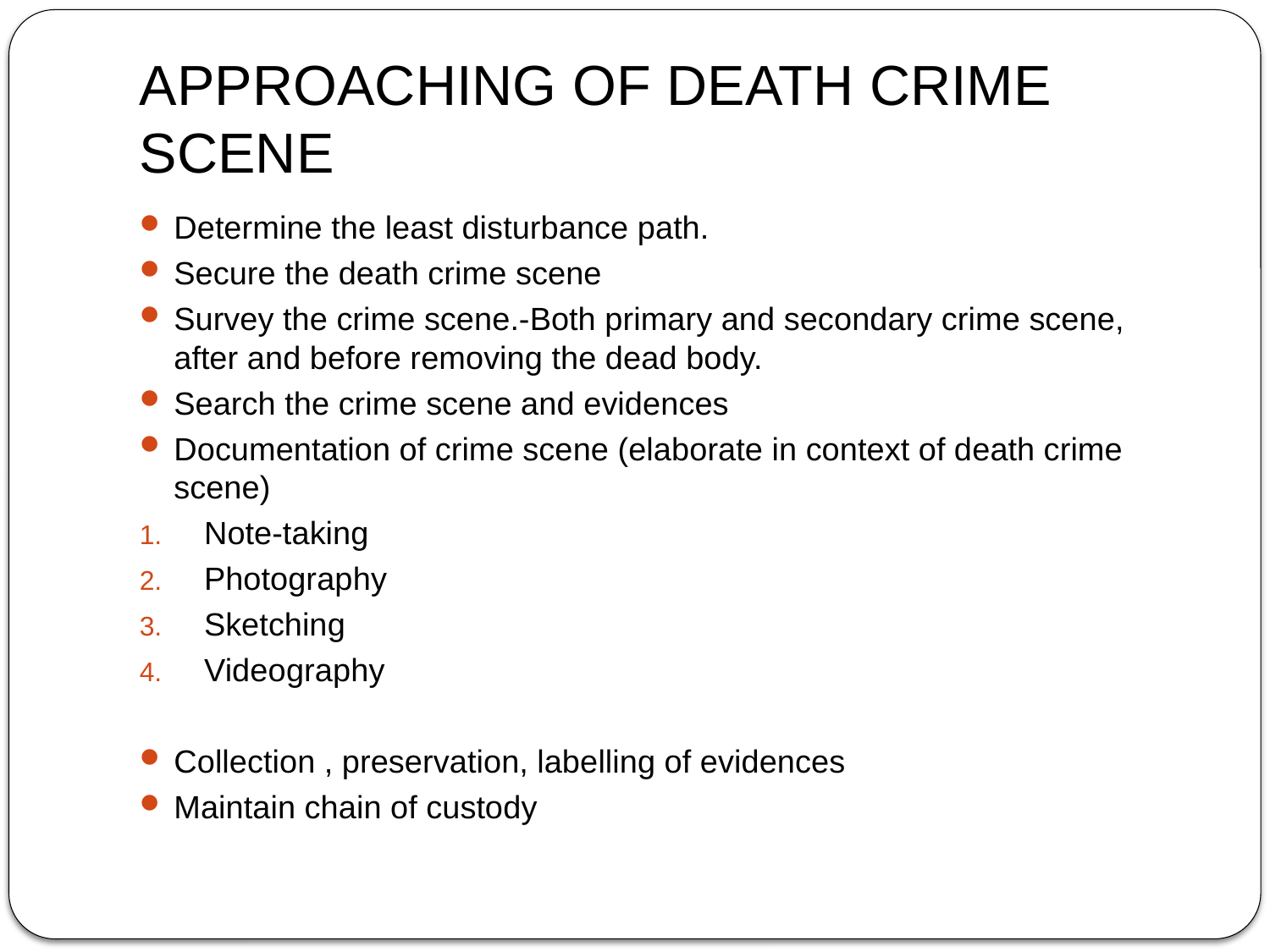

# APPROACHING OF DEATH CRIME SCENE
Determine the least disturbance path.
Secure the death crime scene
Survey the crime scene.-Both primary and secondary crime scene, after and before removing the dead body.
Search the crime scene and evidences
Documentation of crime scene (elaborate in context of death crime scene)
Note-taking
Photography
Sketching
Videography

Collection , preservation, labelling of evidences
Maintain chain of custody